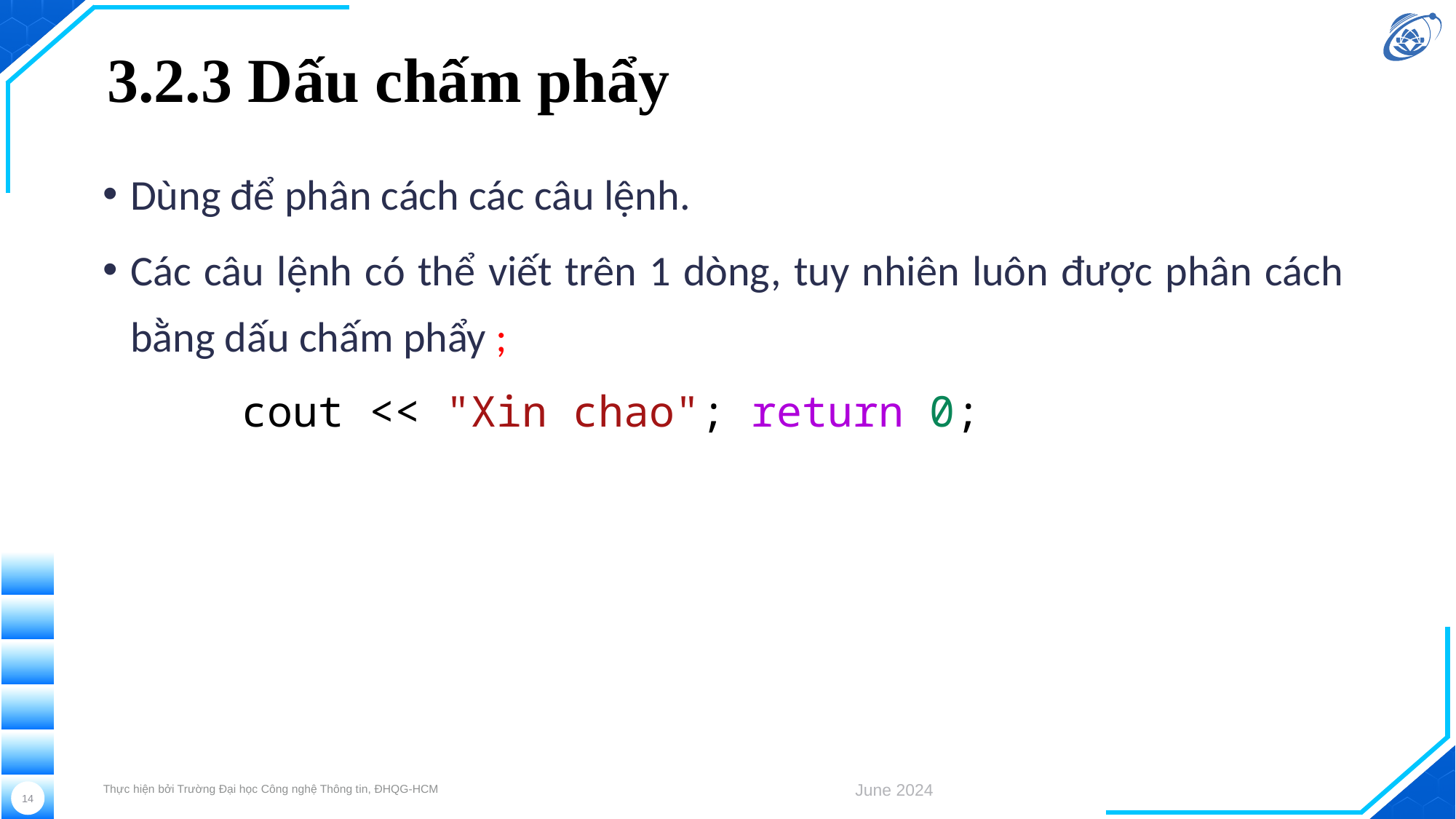

# 3.2.3 Dấu chấm phẩy
Dùng để phân cách các câu lệnh.
Các câu lệnh có thể viết trên 1 dòng, tuy nhiên luôn được phân cách bằng dấu chấm phẩy ;
	 cout << "Xin chao"; return 0;

Thực hiện bởi Trường Đại học Công nghệ Thông tin, ĐHQG-HCM
June 2024
14